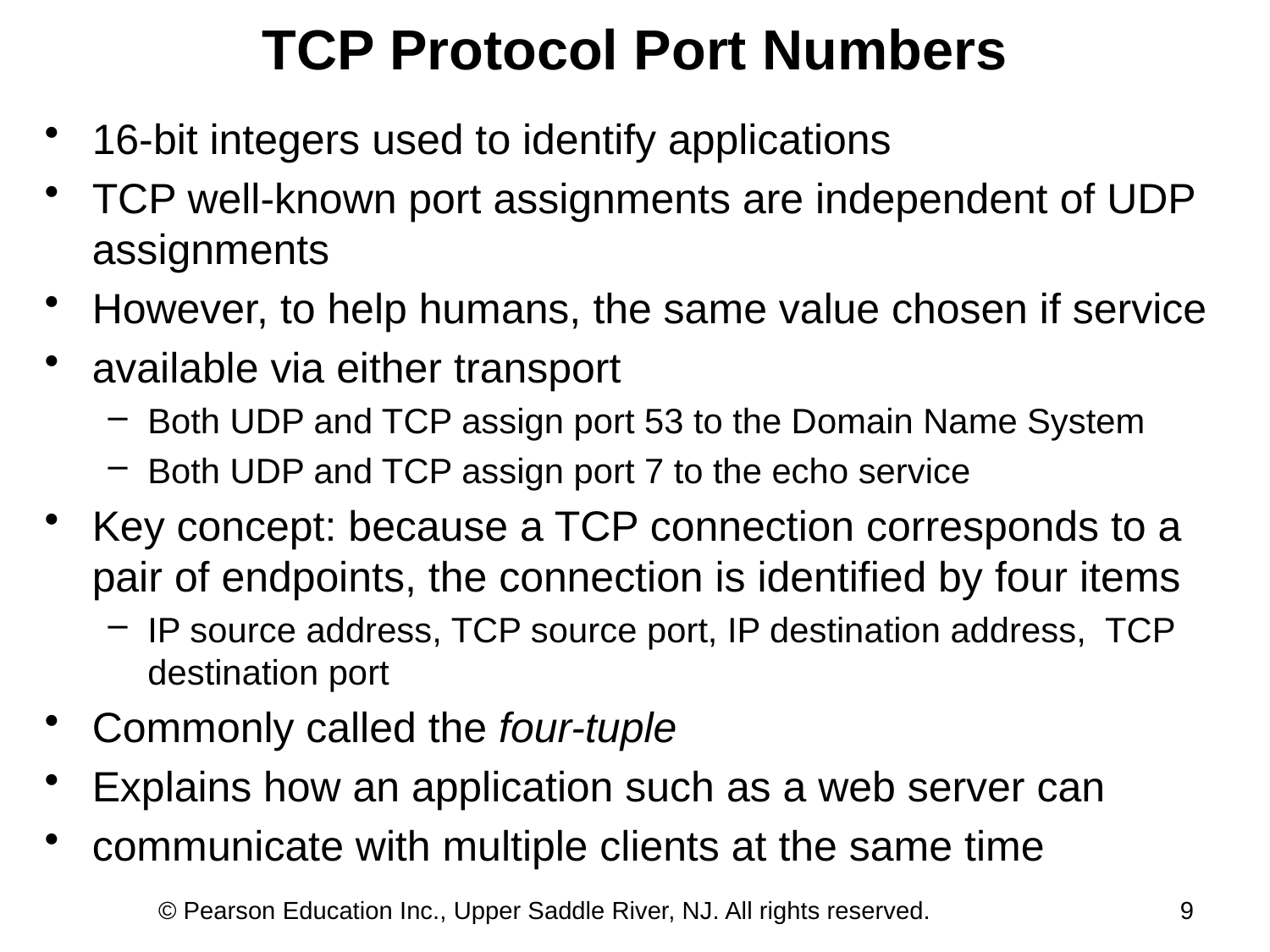

TCP Protocol Port Numbers
16-bit integers used to identify applications
TCP well-known port assignments are independent of UDP assignments
However, to help humans, the same value chosen if service
available via either transport
Both UDP and TCP assign port 53 to the Domain Name System
Both UDP and TCP assign port 7 to the echo service
Key concept: because a TCP connection corresponds to a pair of endpoints, the connection is identified by four items
IP source address, TCP source port, IP destination address,  TCP destination port
Commonly called the four-tuple
Explains how an application such as a web server can
communicate with multiple clients at the same time
© Pearson Education Inc., Upper Saddle River, NJ. All rights reserved.
9